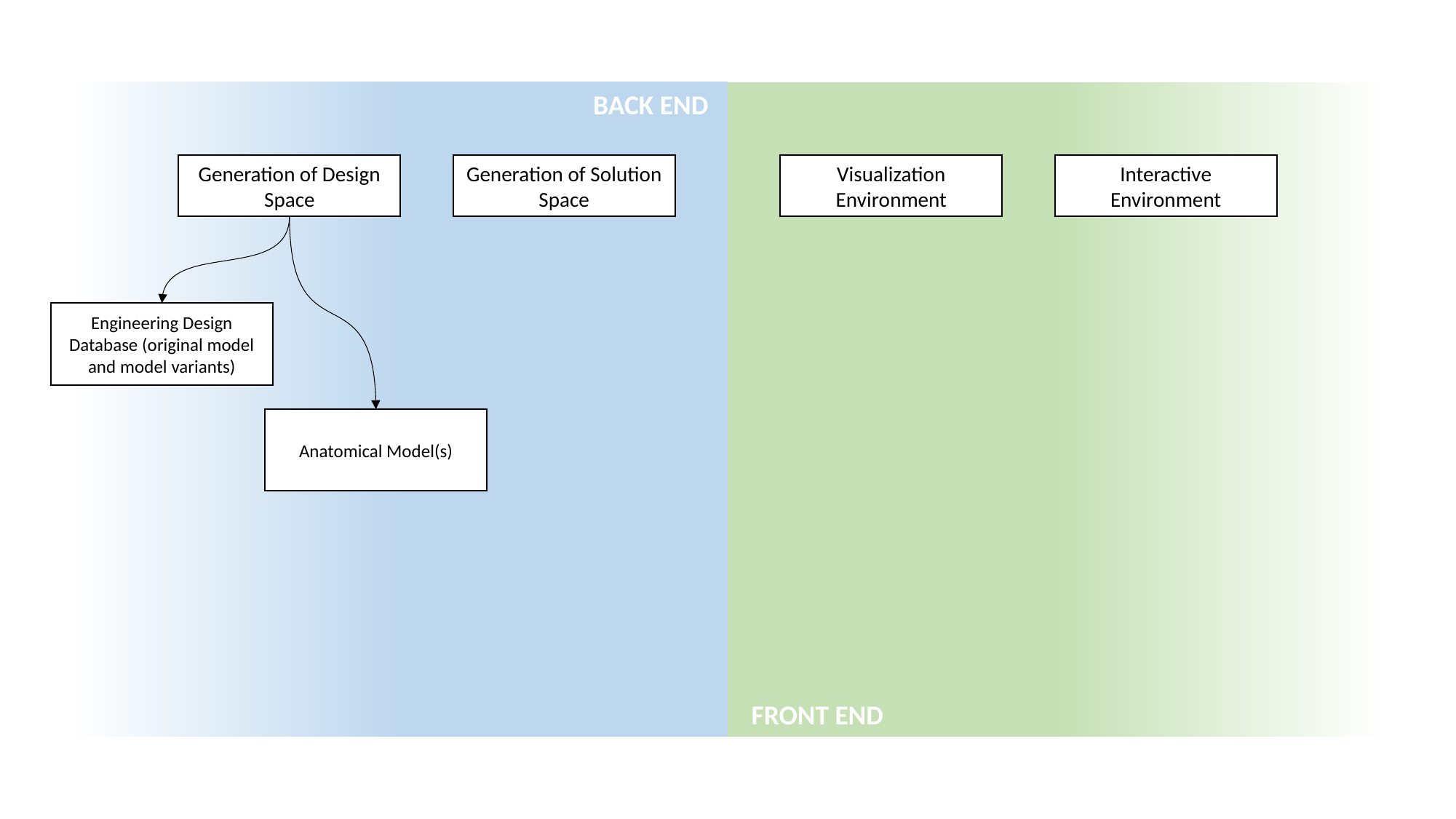

BACK END

Generation of Design Space
Generation of Solution Space
Visualization Environment
Interactive Environment
Engineering Design Database (original model and model variants)
Anatomical Model(s)
FRONT END